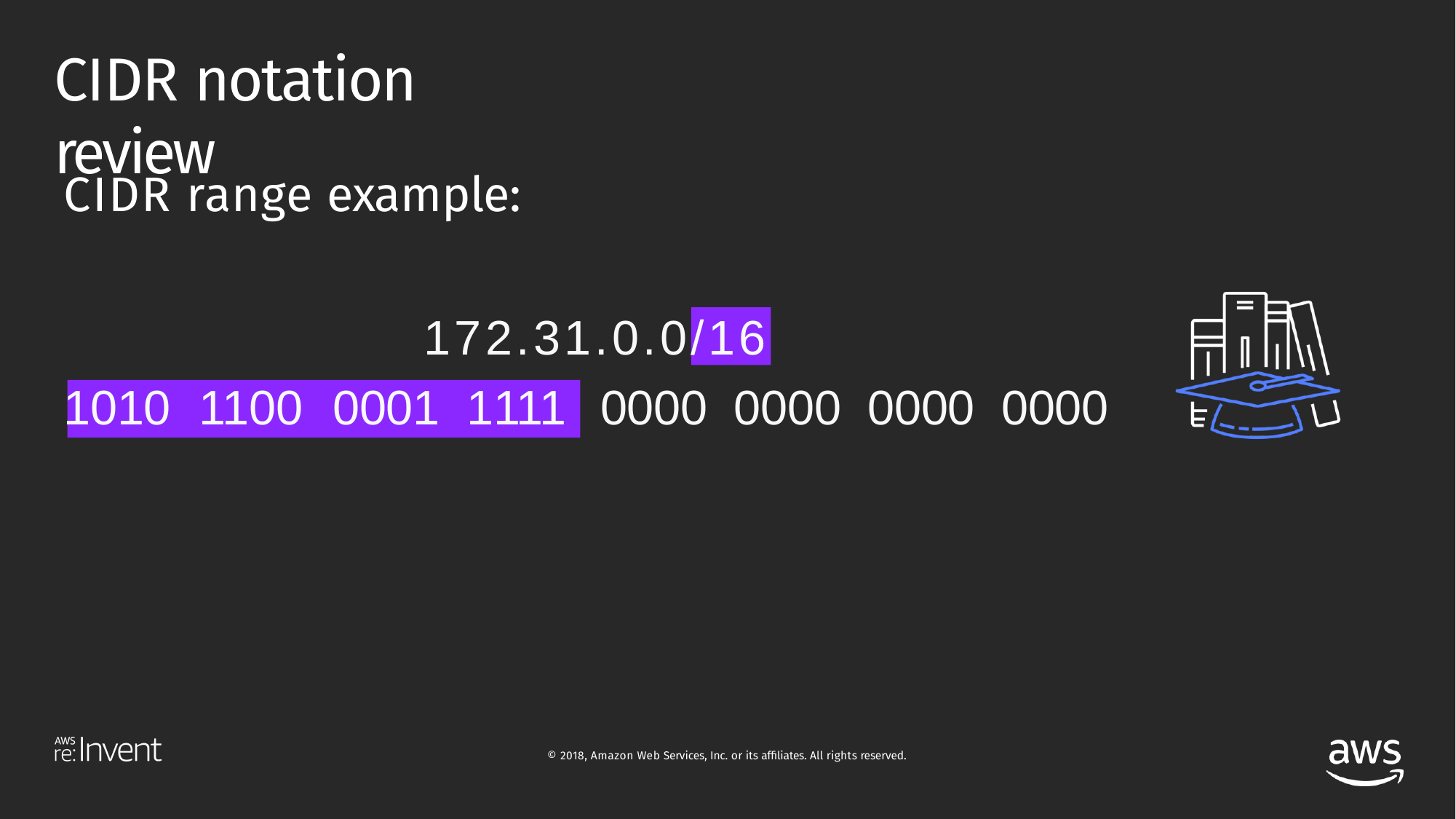

# CIDR notation review
CIDR range example:

172.31.0.0/16
1010	1100	0001	1111	0000	0000	0000	0000

© 2018, Amazon Web Services, Inc. or its affiliates. All rights reserved.